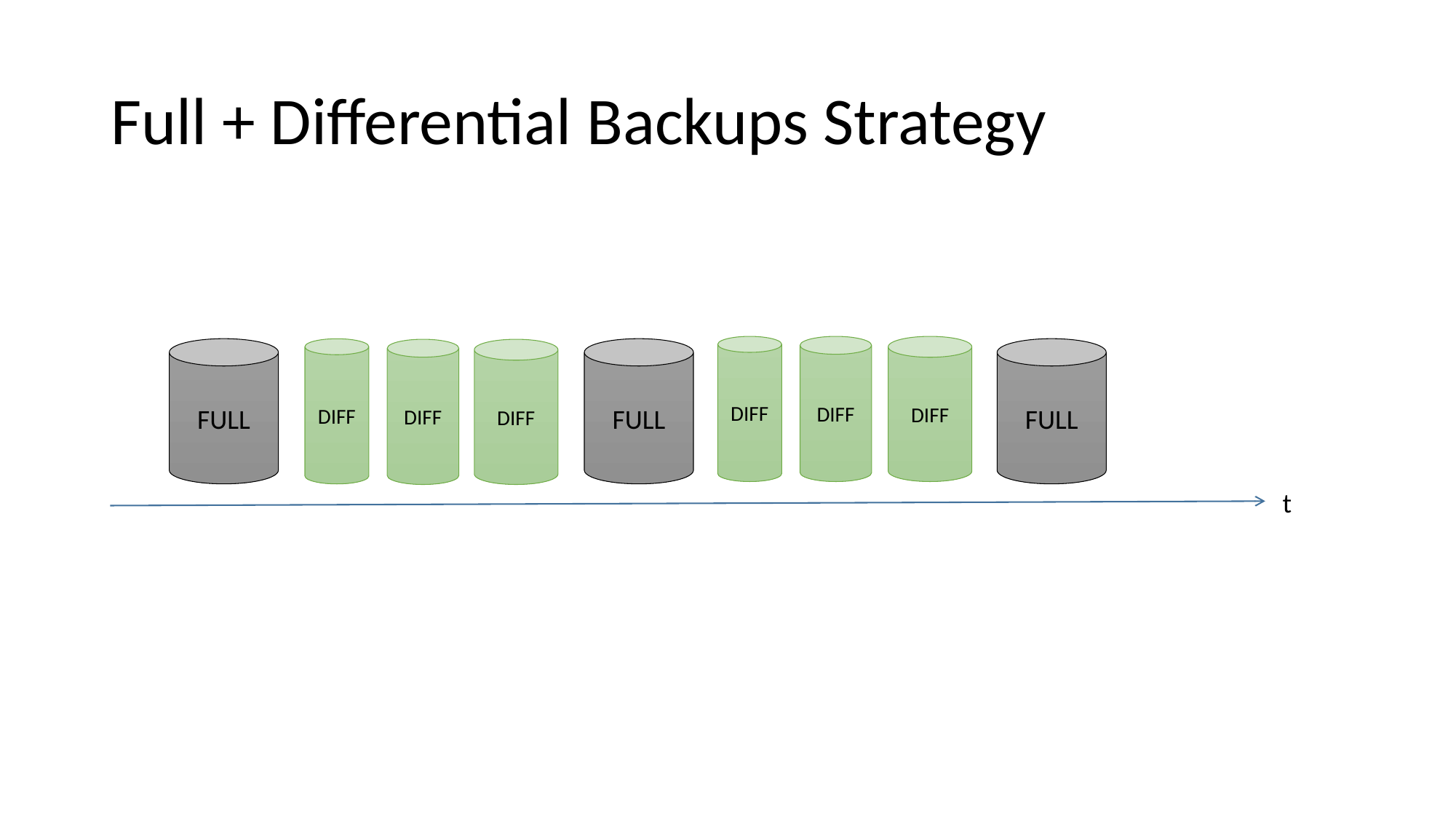

# Full + Differential Backups Strategy
DIFF
DIFF
DIFF
FULL
FULL
FULL
DIFF
DIFF
DIFF
t